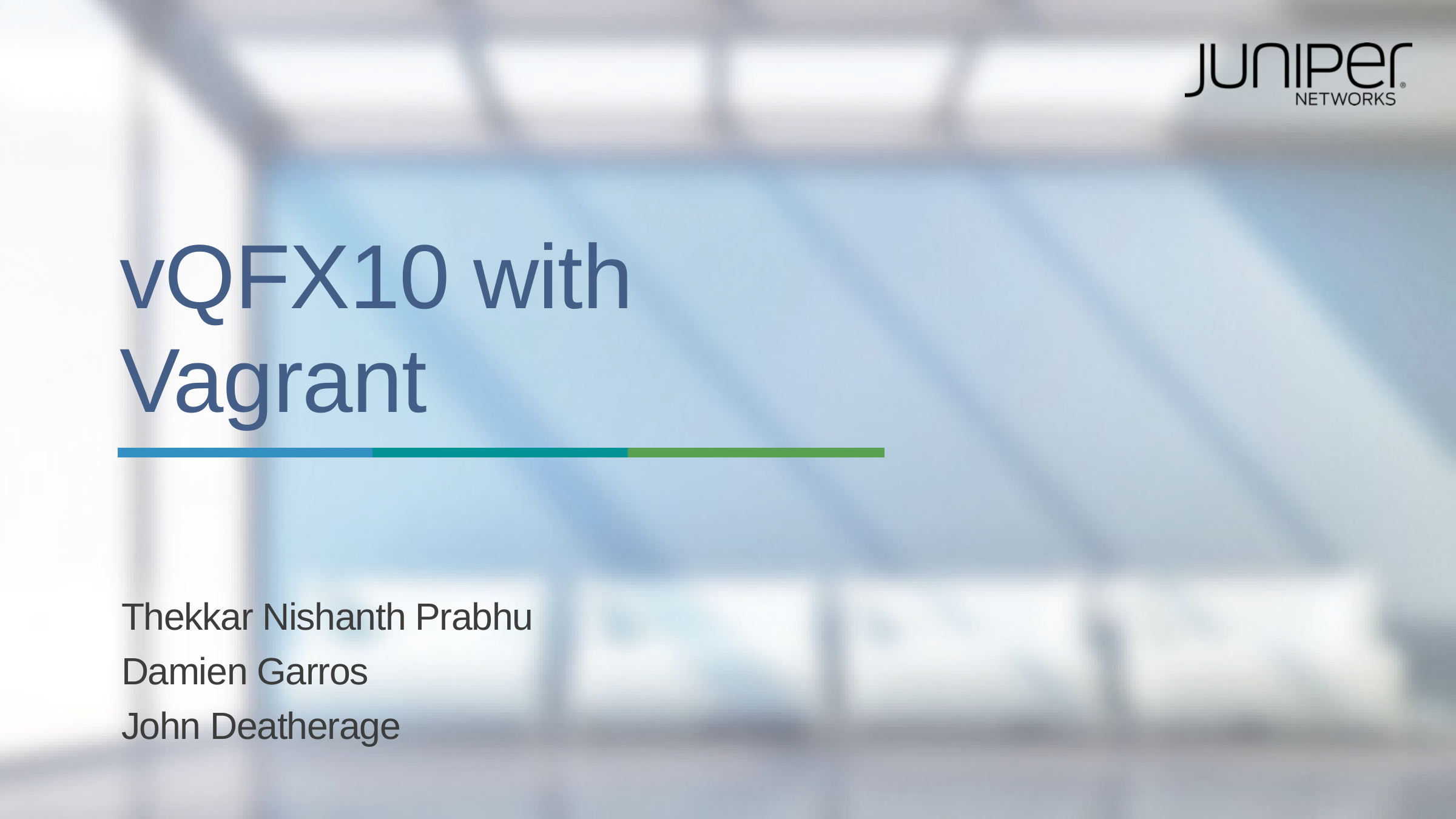

# vQFX10 with Vagrant
Thekkar Nishanth Prabhu
Damien Garros
John Deatherage